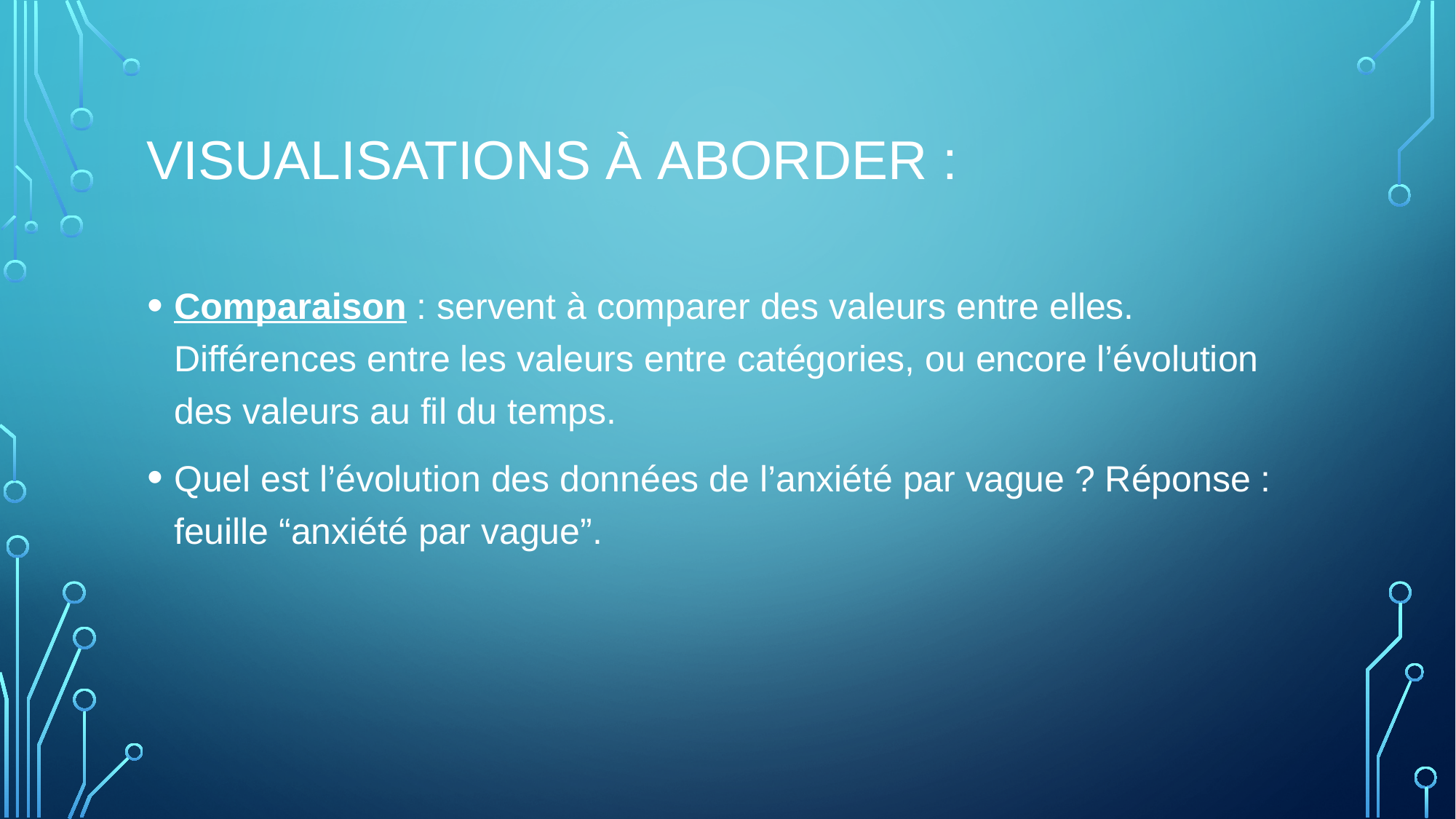

Visualisations à aborder :
Comparaison : servent à comparer des valeurs entre elles. Différences entre les valeurs entre catégories, ou encore l’évolution des valeurs au fil du temps.
Quel est l’évolution des données de l’anxiété par vague ? Réponse : feuille “anxiété par vague”.